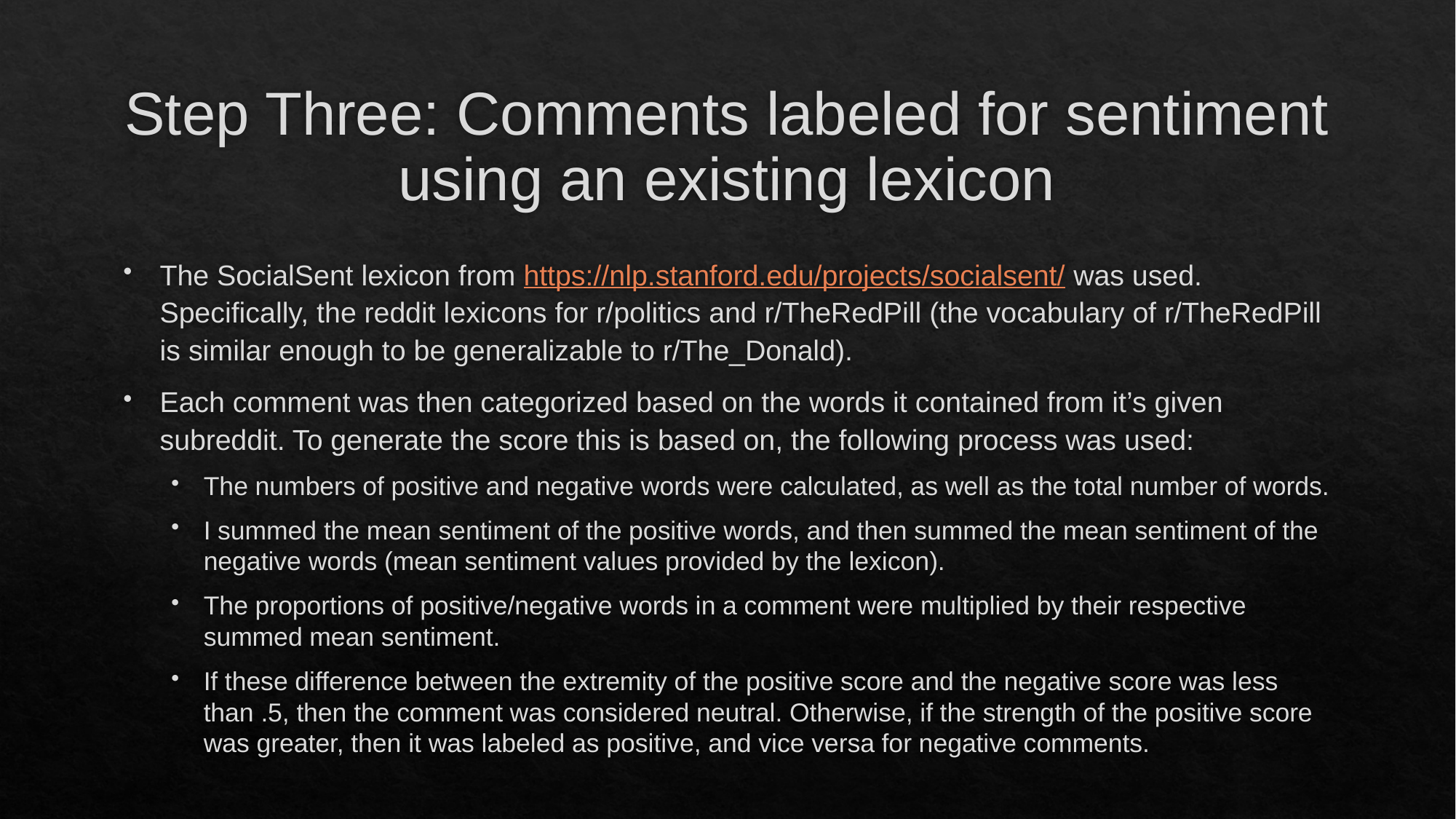

# Step Three: Comments labeled for sentiment using an existing lexicon
The SocialSent lexicon from https://nlp.stanford.edu/projects/socialsent/ was used. Specifically, the reddit lexicons for r/politics and r/TheRedPill (the vocabulary of r/TheRedPill is similar enough to be generalizable to r/The_Donald).
Each comment was then categorized based on the words it contained from it’s given subreddit. To generate the score this is based on, the following process was used:
The numbers of positive and negative words were calculated, as well as the total number of words.
I summed the mean sentiment of the positive words, and then summed the mean sentiment of the negative words (mean sentiment values provided by the lexicon).
The proportions of positive/negative words in a comment were multiplied by their respective summed mean sentiment.
If these difference between the extremity of the positive score and the negative score was less than .5, then the comment was considered neutral. Otherwise, if the strength of the positive score was greater, then it was labeled as positive, and vice versa for negative comments.